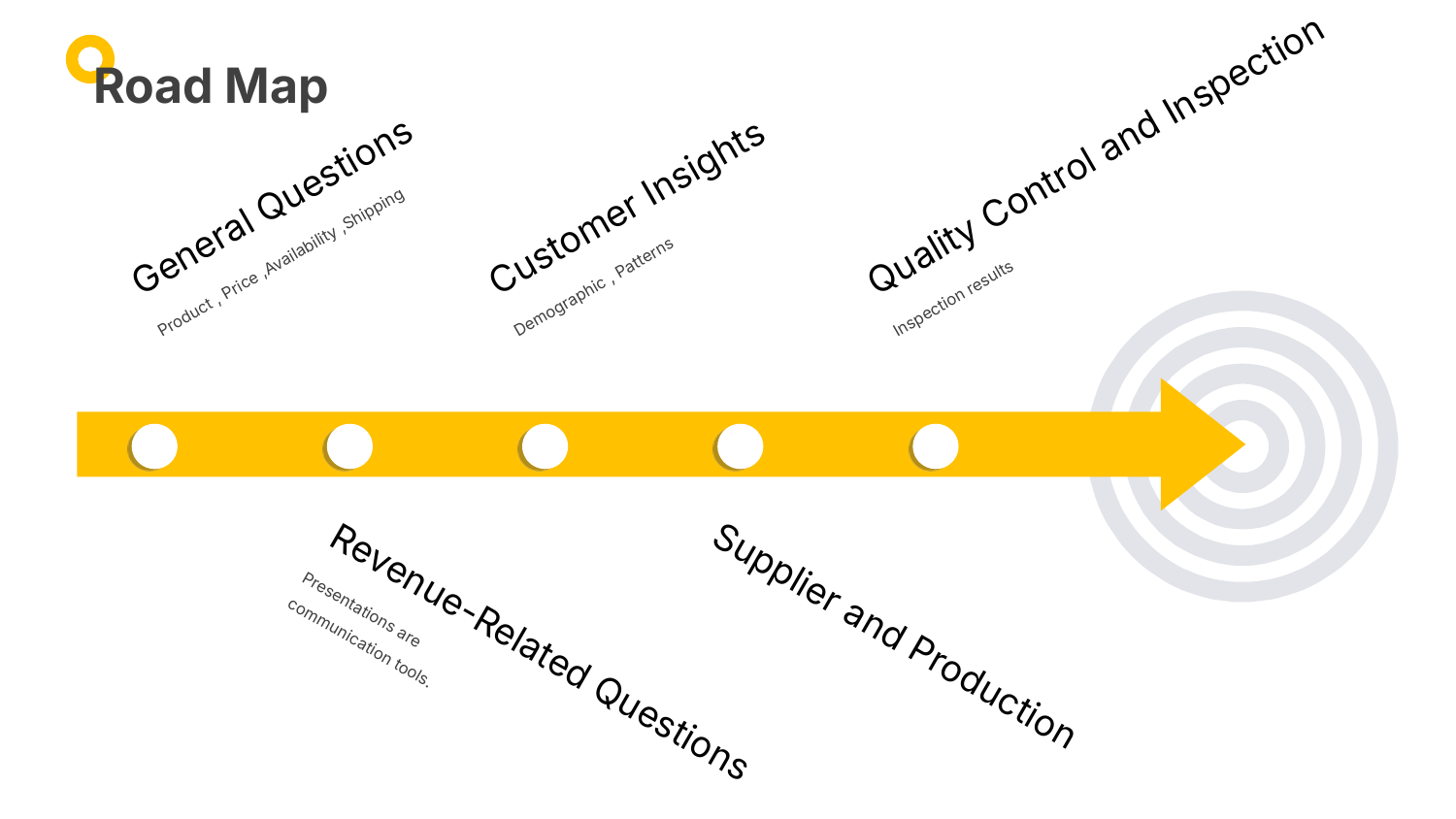

Road Map
Quality Control and Inspection
Inspection results
General Questions
Product , Price ,Availability ,Shipping
Customer Insights
Demographic , Patterns

Supplier and Production

Revenue-Related Questions
Presentations are communication tools.